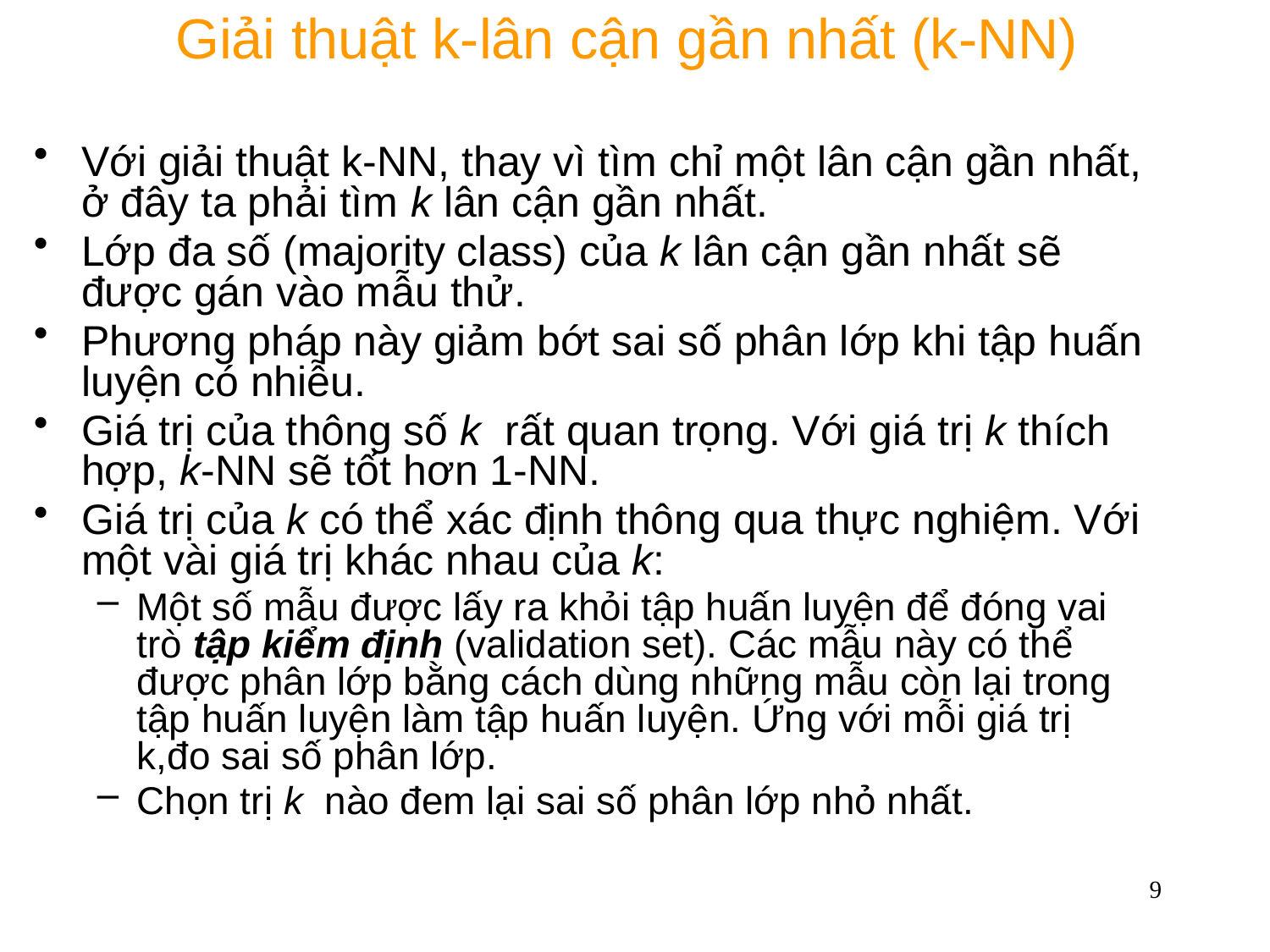

# Giải thuật k-lân cận gần nhất (k-NN)
Với giải thuật k-NN, thay vì tìm chỉ một lân cận gần nhất, ở đây ta phải tìm k lân cận gần nhất.
Lớp đa số (majority class) của k lân cận gần nhất sẽ được gán vào mẫu thử.
Phương pháp này giảm bớt sai số phân lớp khi tập huấn luyện có nhiễu.
Giá trị của thông số k  rất quan trọng. Với giá trị k thích hợp, k-NN sẽ tốt hơn 1-NN.
Giá trị của k có thể xác định thông qua thực nghiệm. Với một vài giá trị khác nhau của k:
Một số mẫu được lấy ra khỏi tập huấn luyện để đóng vai trò tập kiểm định (validation set). Các mẫu này có thể được phân lớp bằng cách dùng những mẫu còn lại trong tập huấn luyện làm tập huấn luyện. Ứng với mỗi giá trị k,đo sai số phân lớp.
Chọn trị k  nào đem lại sai số phân lớp nhỏ nhất.
9